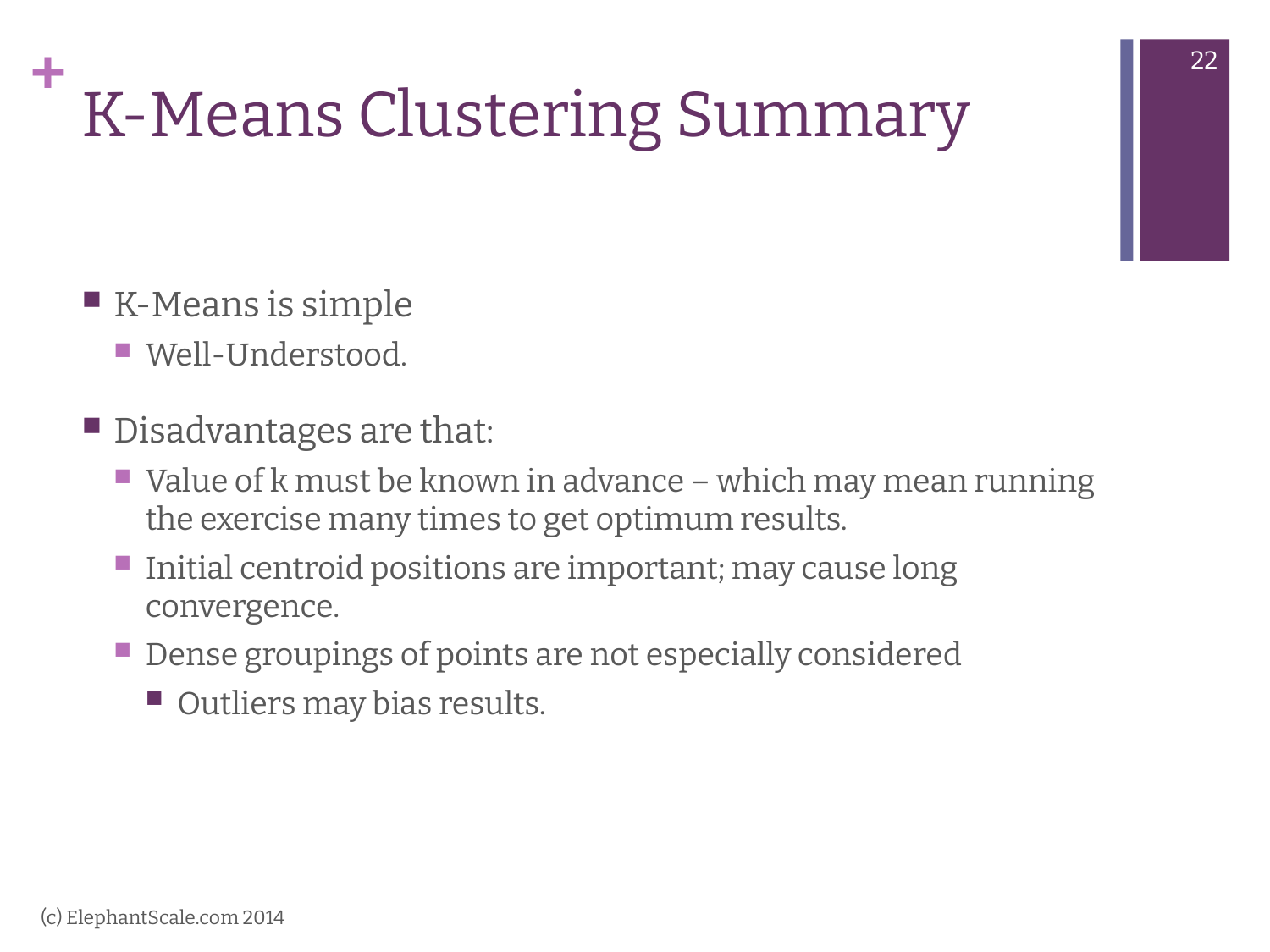

22
# K-Means Clustering Summary
K-Means is simple
Well-Understood.
Disadvantages are that:
Value of k must be known in advance – which may mean running the exercise many times to get optimum results.
Initial centroid positions are important; may cause long convergence.
Dense groupings of points are not especially considered
Outliers may bias results.

(c) ElephantScale.com 2014